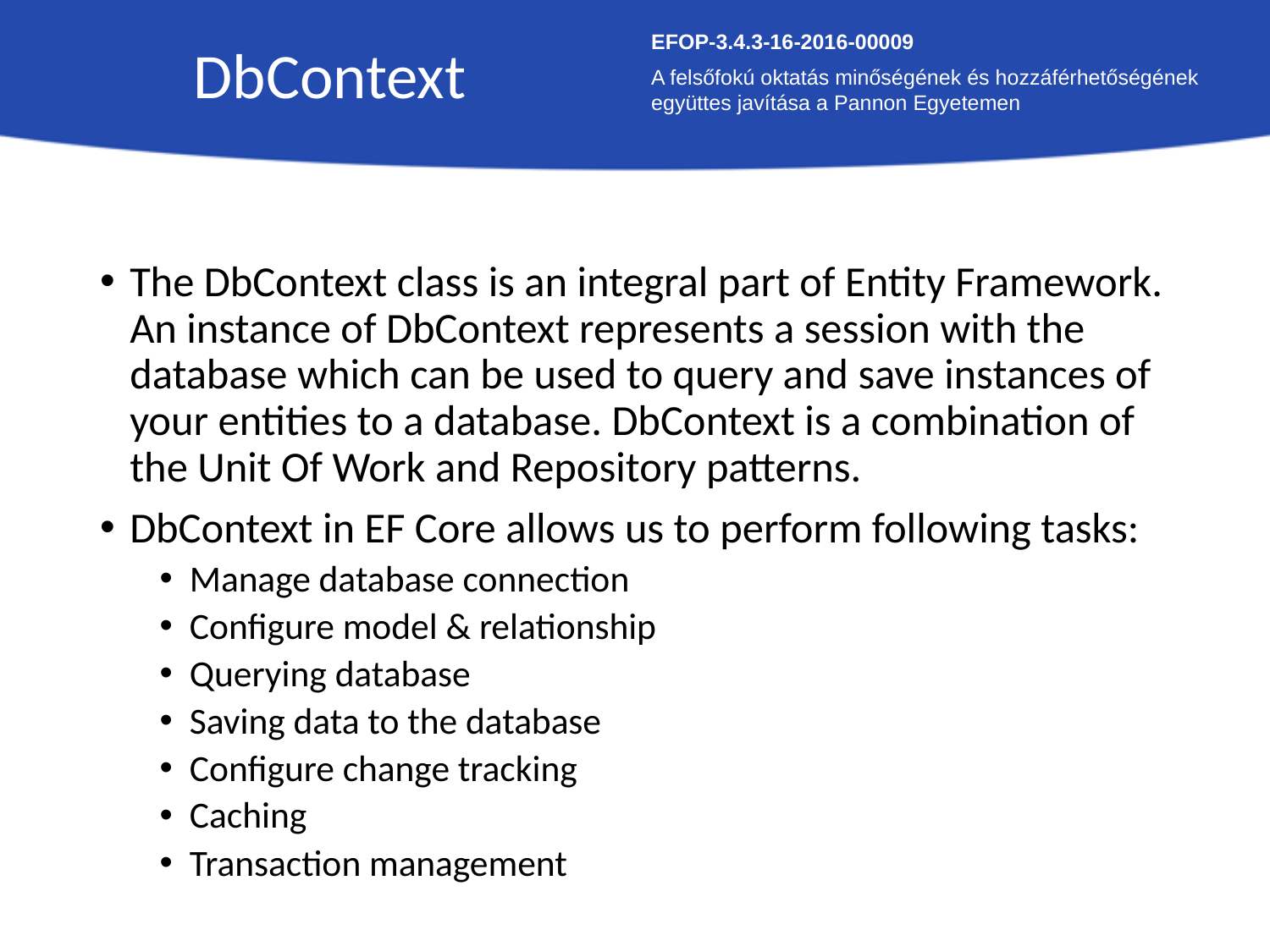

DbContext
EFOP-3.4.3-16-2016-00009
A felsőfokú oktatás minőségének és hozzáférhetőségének együttes javítása a Pannon Egyetemen
The DbContext class is an integral part of Entity Framework. An instance of DbContext represents a session with the database which can be used to query and save instances of your entities to a database. DbContext is a combination of the Unit Of Work and Repository patterns.
DbContext in EF Core allows us to perform following tasks:
Manage database connection
Configure model & relationship
Querying database
Saving data to the database
Configure change tracking
Caching
Transaction management